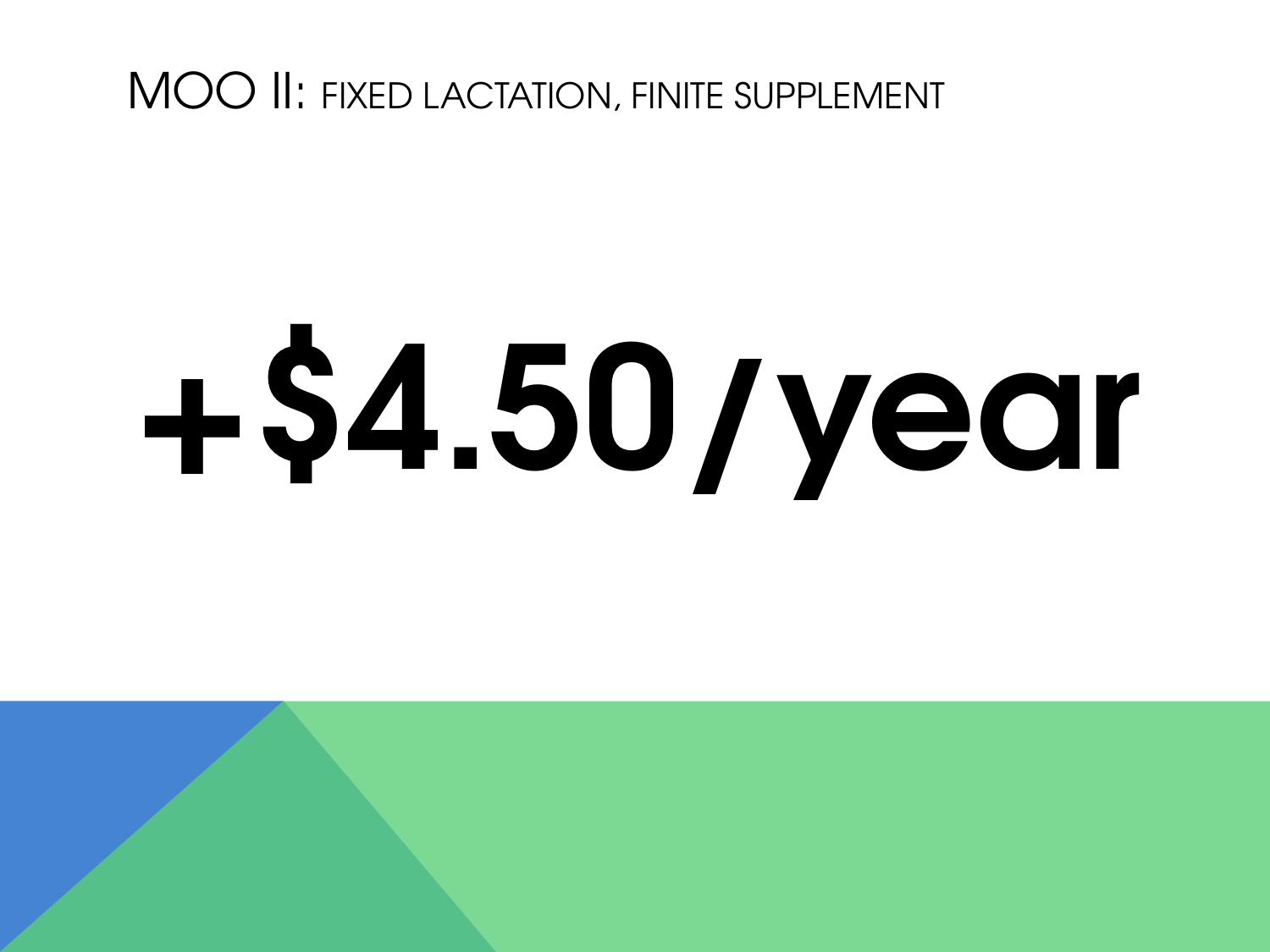

# MoO II: Fixed Lactation, Finite Supplement
+$4.50/year